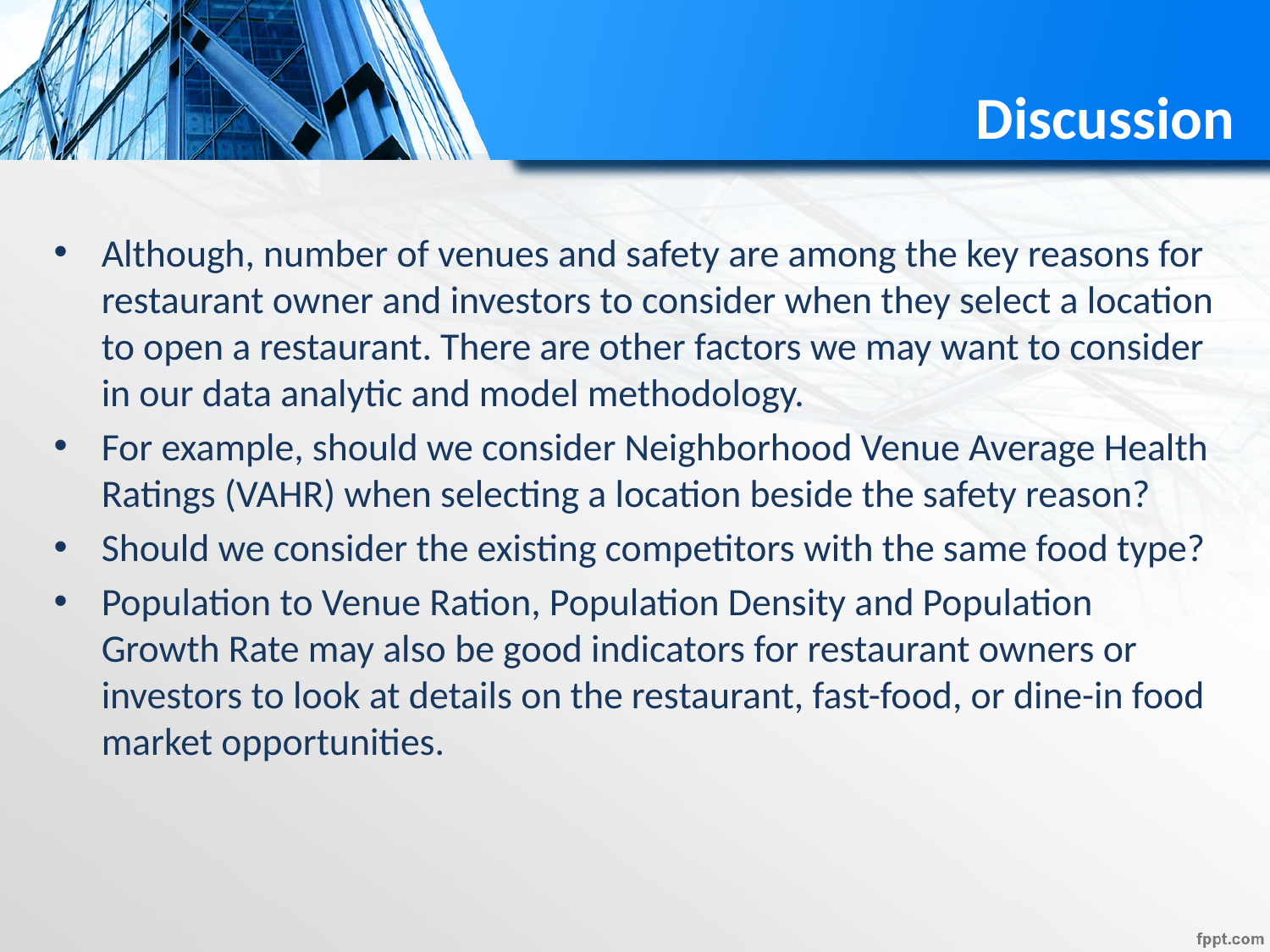

# Discussion
Although, number of venues and safety are among the key reasons for restaurant owner and investors to consider when they select a location to open a restaurant. There are other factors we may want to consider in our data analytic and model methodology.
For example, should we consider Neighborhood Venue Average Health Ratings (VAHR) when selecting a location beside the safety reason?
Should we consider the existing competitors with the same food type?
Population to Venue Ration, Population Density and Population Growth Rate may also be good indicators for restaurant owners or investors to look at details on the restaurant, fast-food, or dine-in food market opportunities.